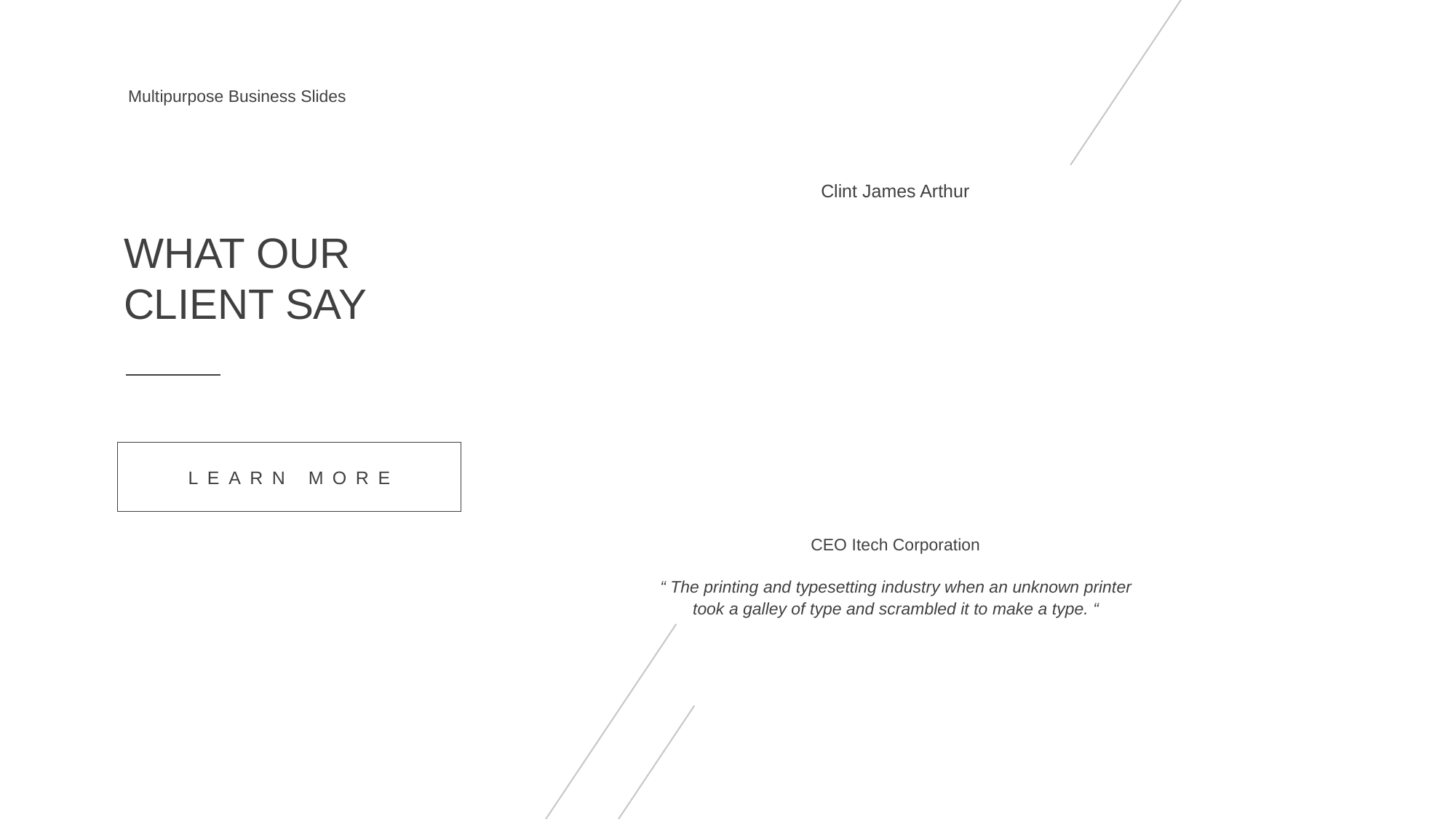

Multipurpose Business Slides
Clint James Arthur
WHAT OUR
CLIENT SAY

LEARN MORE
CEO Itech Corporation
“ The printing and typesetting industry when an unknown printer took a galley of type and scrambled it to make a type. “